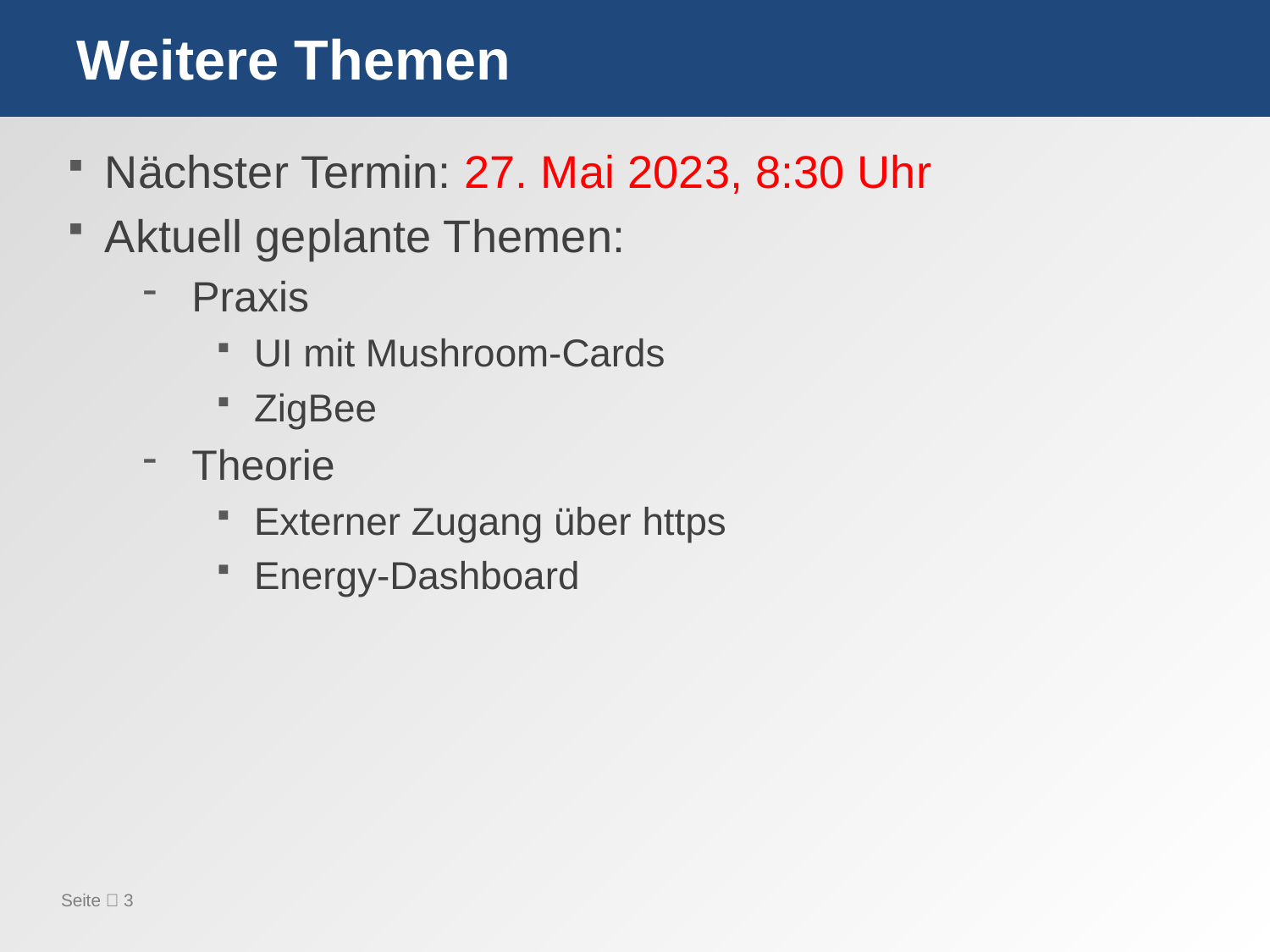

# Weitere Themen
Nächster Termin: 27. Mai 2023, 8:30 Uhr
Aktuell geplante Themen:
Praxis
UI mit Mushroom-Cards
ZigBee
Theorie
Externer Zugang über https
Energy-Dashboard